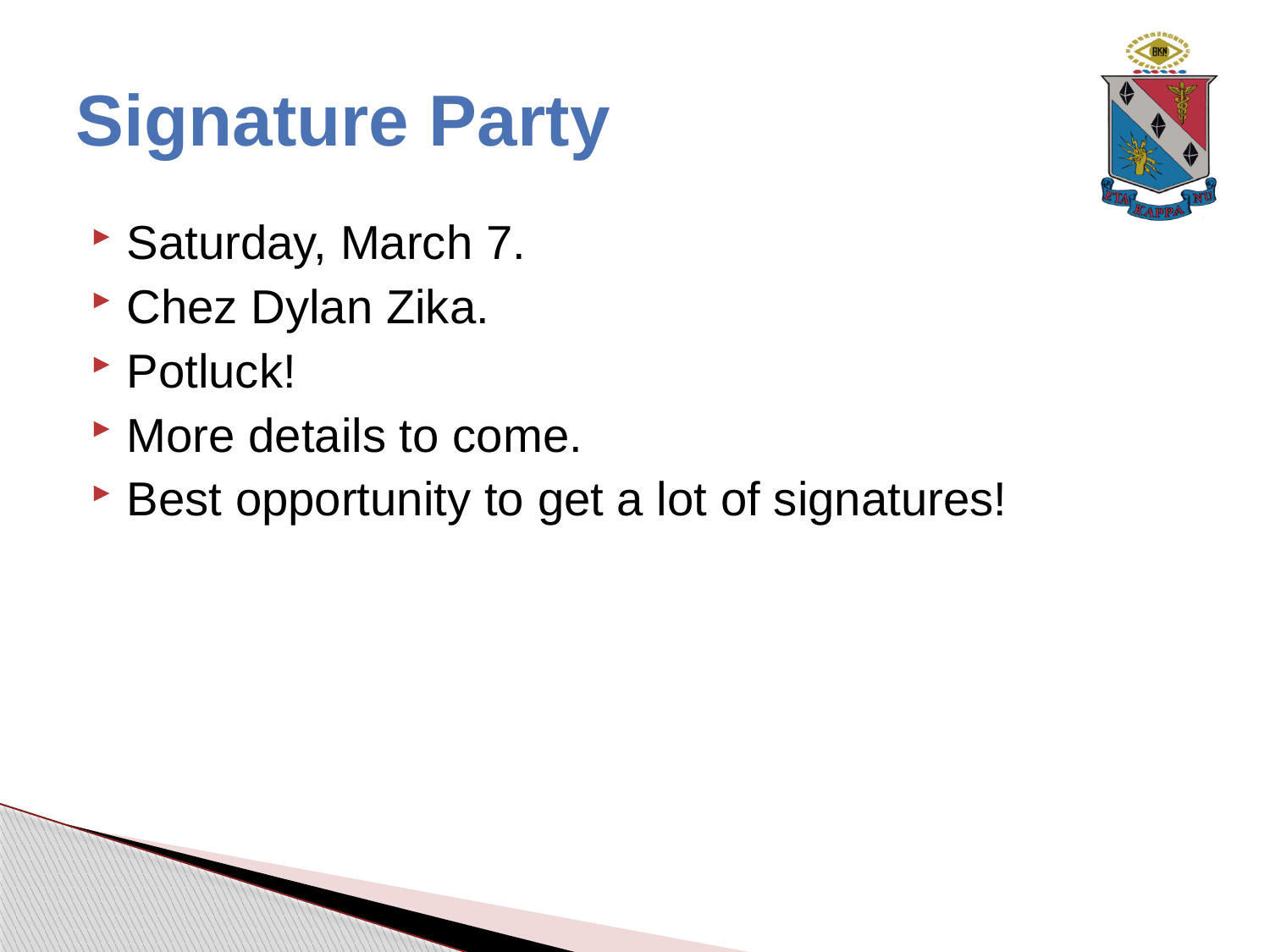

# Signature Party
Saturday, March 7.
Chez Dylan Zika.
Potluck!
More details to come.
Best opportunity to get a lot of signatures!